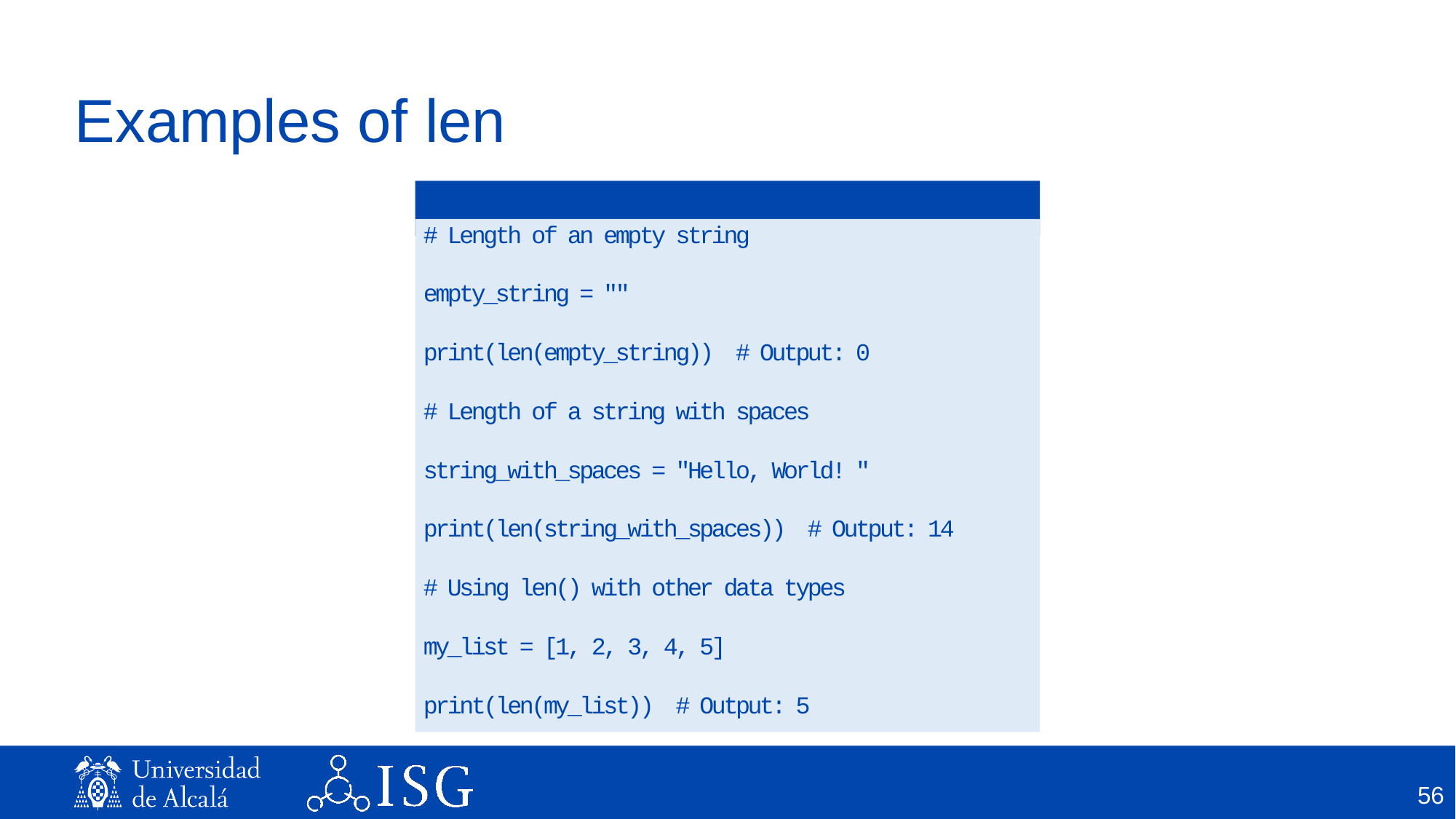

# Examples of len

# Length of an empty string
empty_string = ""
print(len(empty_string))  # Output: 0
# Length of a string with spaces
string_with_spaces = "Hello, World! "
print(len(string_with_spaces))  # Output: 14
# Using len() with other data types
my_list = [1, 2, 3, 4, 5]
print(len(my_list))  # Output: 5